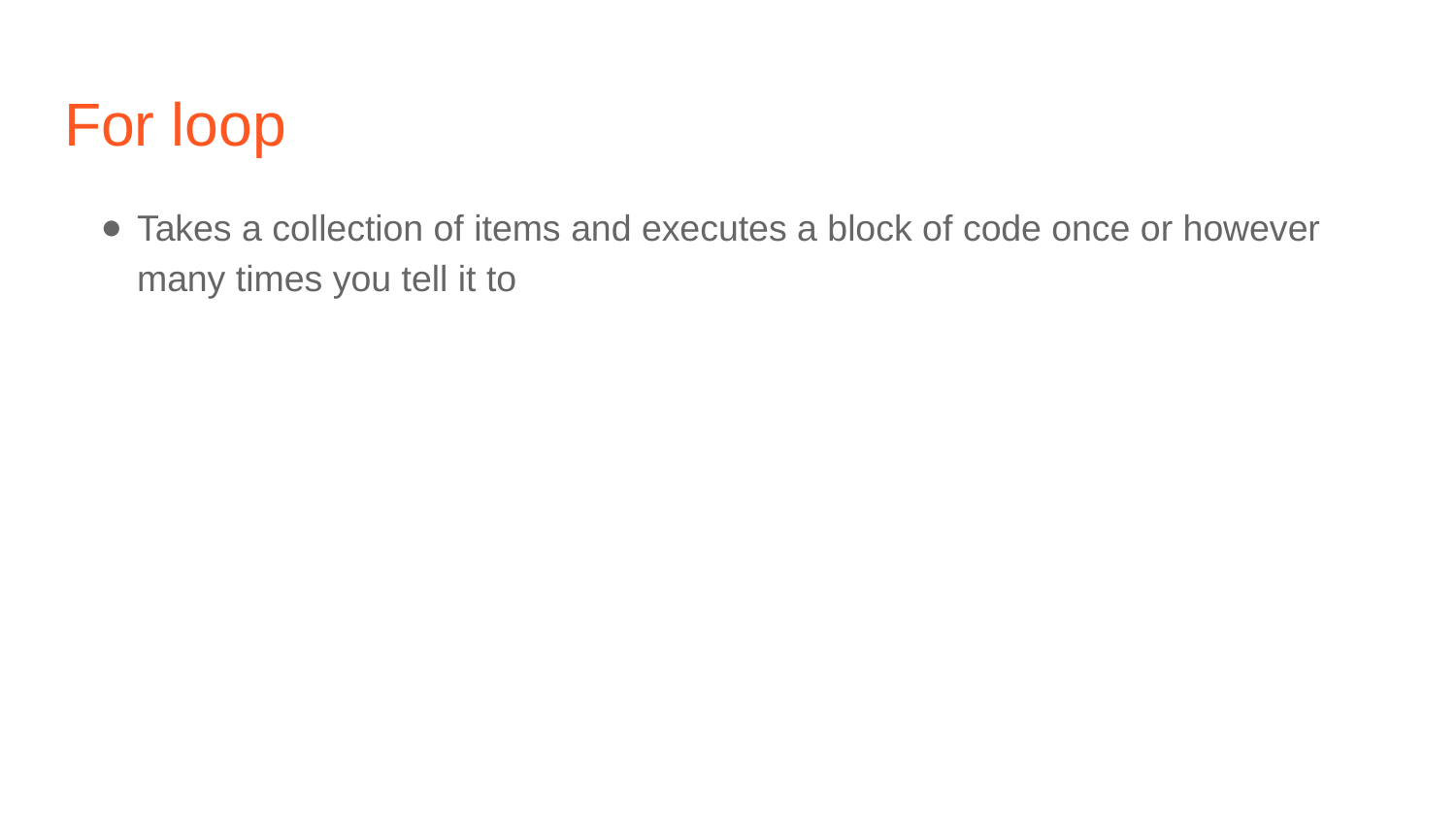

# For loop
Takes a collection of items and executes a block of code once or however many times you tell it to